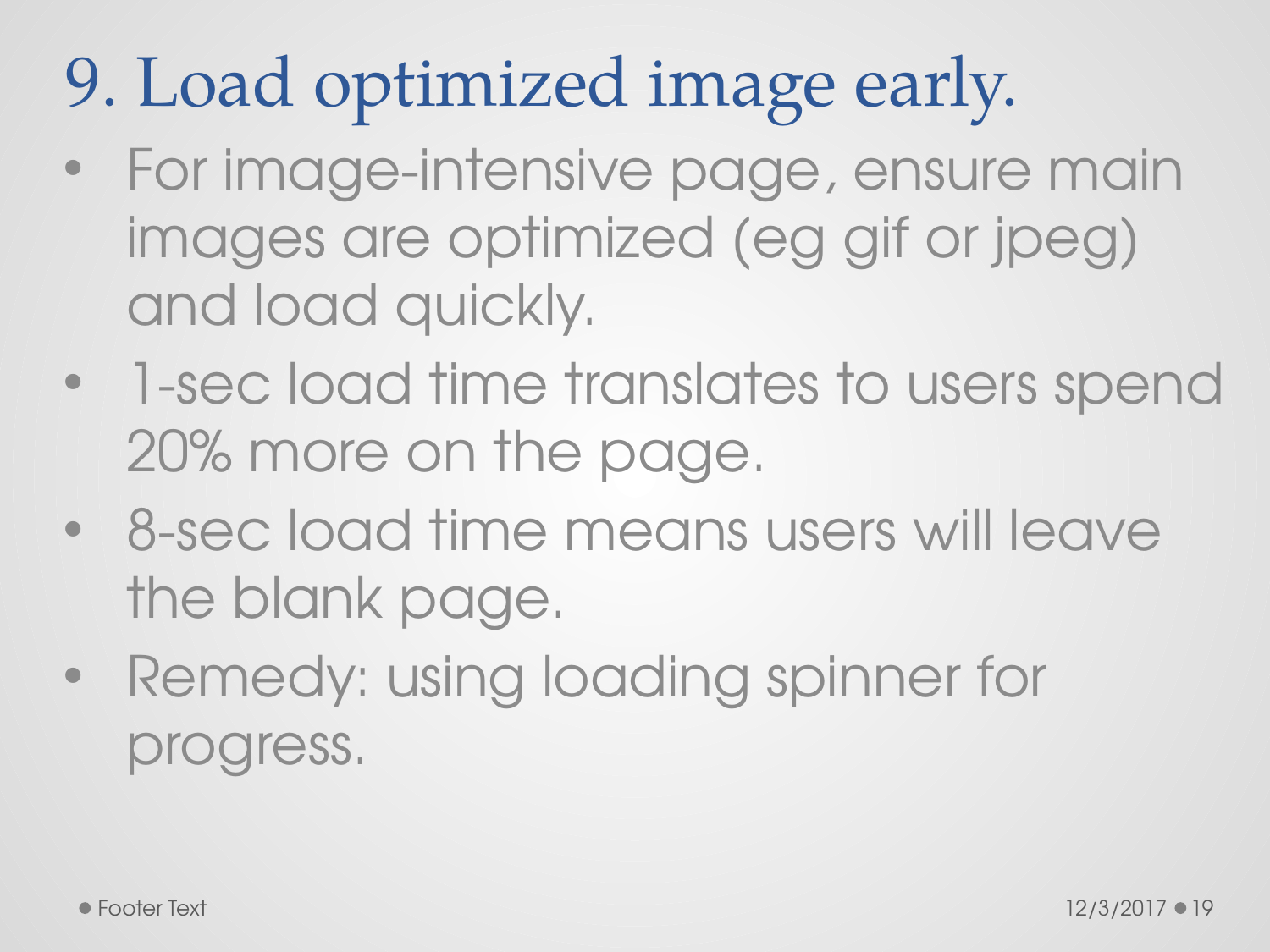

# 9. Load optimized image early.
For image-intensive page, ensure main images are optimized (eg gif or jpeg) and load quickly.
1-sec load time translates to users spend 20% more on the page.
8-sec load time means users will leave the blank page.
Remedy: using loading spinner for progress.

Footer Text
12/3/2017
19